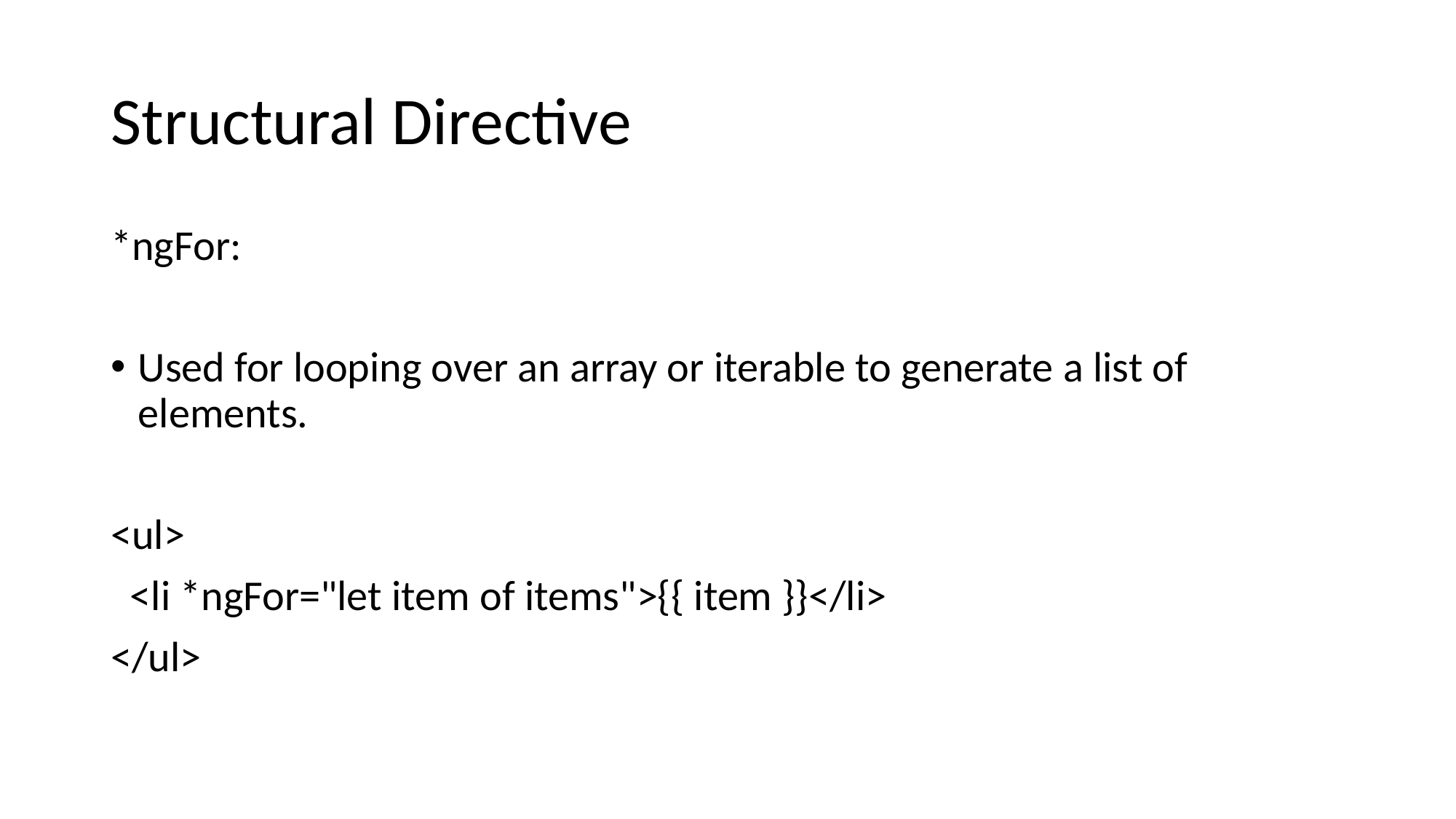

# Structural Directive
*ngFor:

Used for looping over an array or iterable to generate a list of elements.

<ul>
  <li *ngFor="let item of items">{{ item }}</li>
</ul>